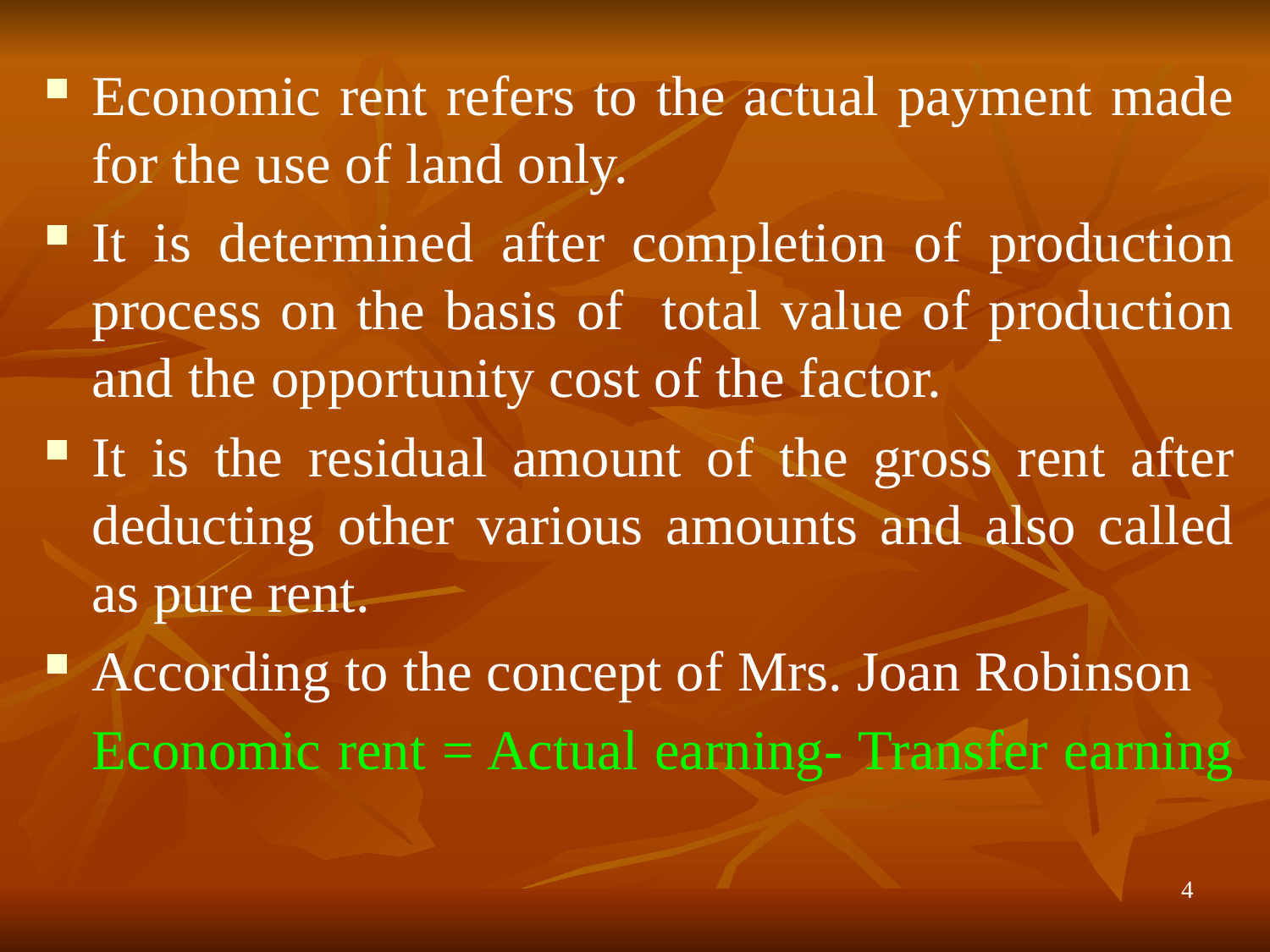

Economic rent refers to the actual payment made for the use of land only.
It is determined after completion of production process on the basis of  total value of production and the opportunity cost of the factor.
It is the residual amount of the gross rent after deducting other various amounts and also called as pure rent.
According to the concept of Mrs. Joan Robinson
	Economic rent = Actual earning- Transfer earning
4